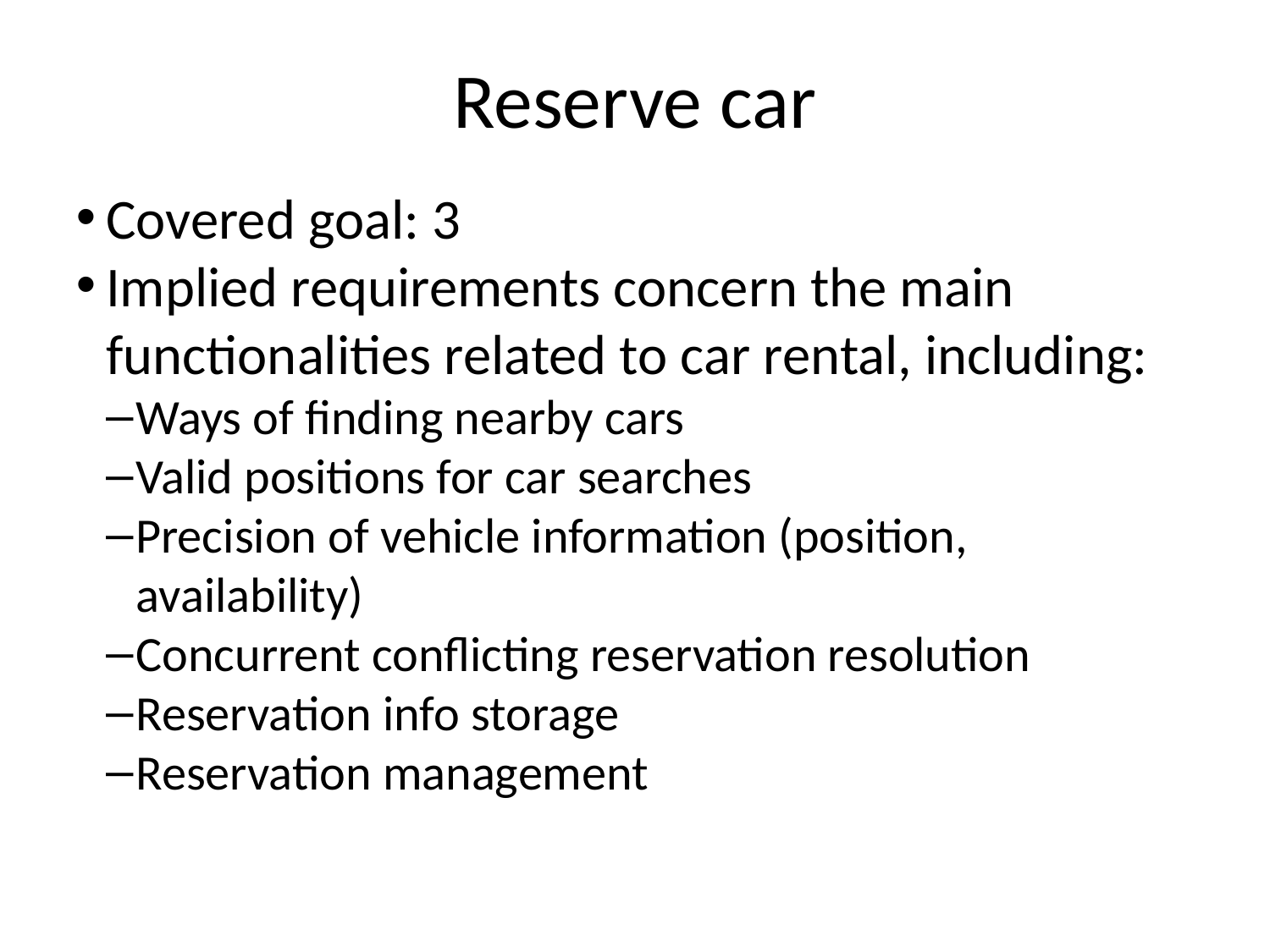

Reserve car
Covered goal: 3
Implied requirements concern the main functionalities related to car rental, including:
Ways of finding nearby cars
Valid positions for car searches
Precision of vehicle information (position, availability)
Concurrent conflicting reservation resolution
Reservation info storage
Reservation management